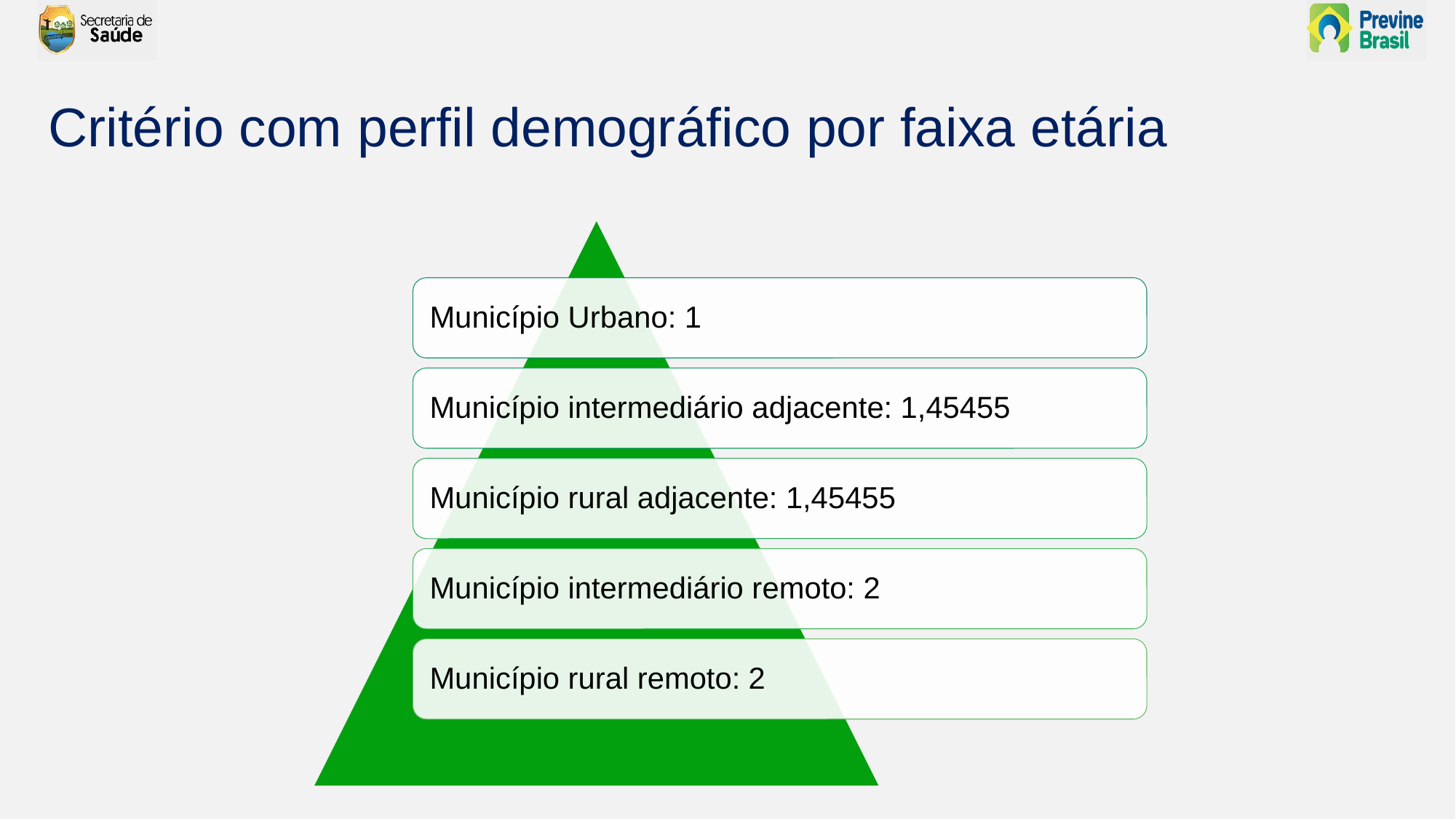

# Critério com perfil demográfico por faixa etária
Município Urbano: 1
Município intermediário adjacente: 1,45455
Município rural adjacente: 1,45455
Município intermediário remoto: 2
Município rural remoto: 2